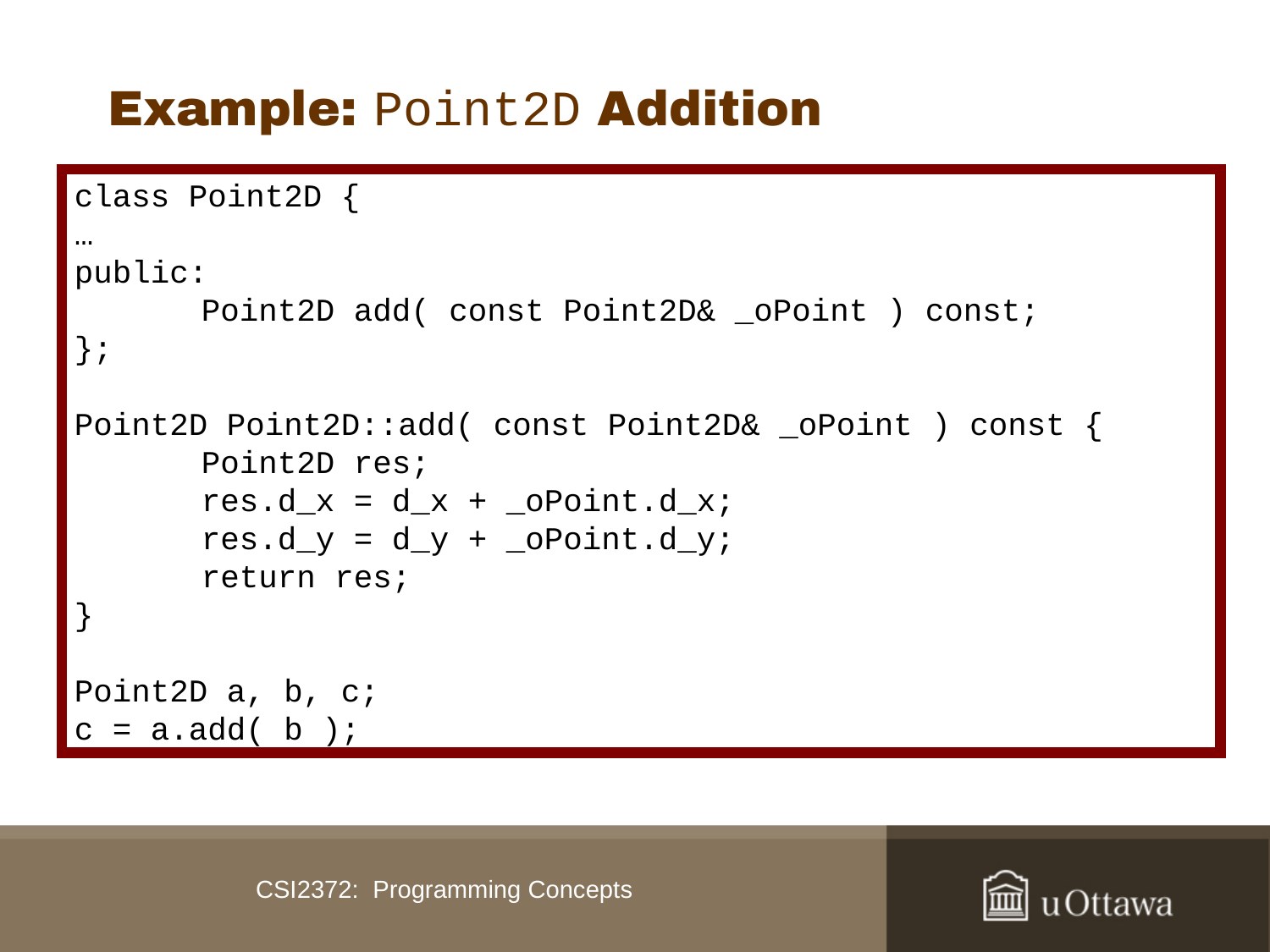

# Example: Point2D Addition
class Point2D {
…
public:
	Point2D add( const Point2D& _oPoint ) const;
};

Point2D Point2D::add( const Point2D& _oPoint ) const {
	Point2D res;
	res.d_x = d_x + _oPoint.d_x;
	res.d_y = d_y + _oPoint.d_y;
	return res;
}

Point2D a, b, c;
c = a.add( b );
CSI2372:  Programming Concepts